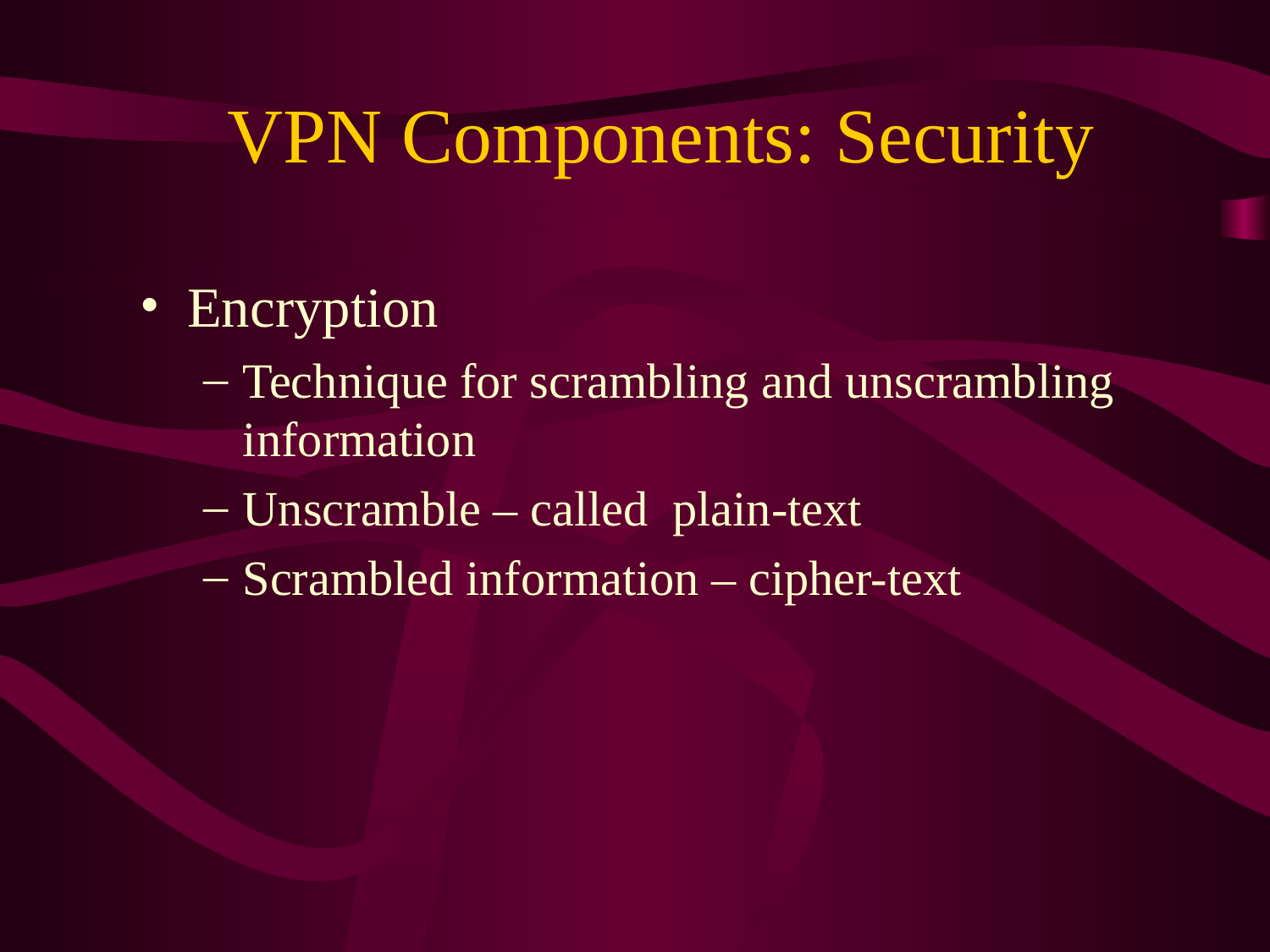

VPN Components: Security
Encryption
Technique for scrambling and unscrambling information
Unscramble – called  plain-text
Scrambled information – cipher-text